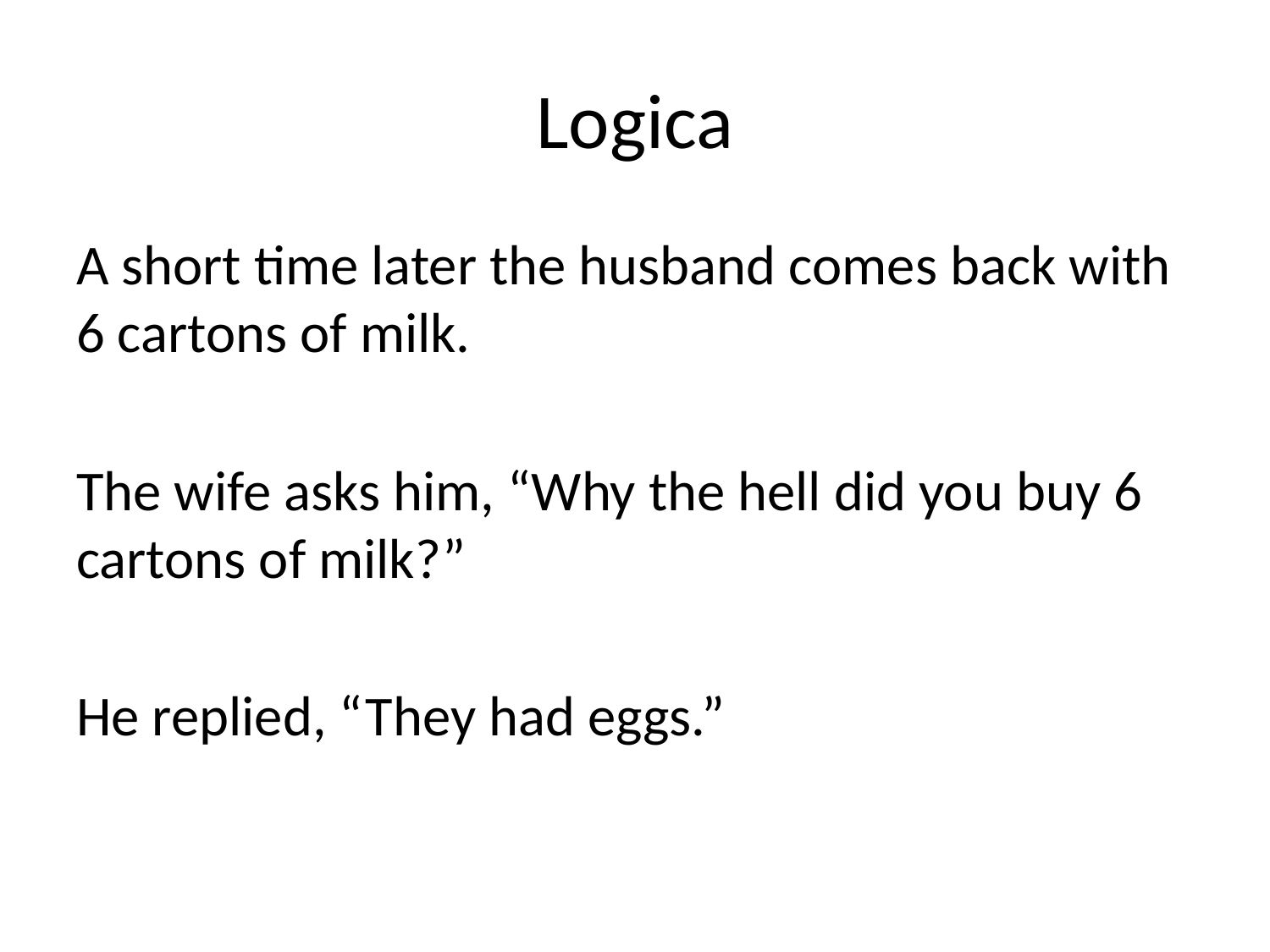

# Logica
A short time later the husband comes back with 6 cartons of milk.

The wife asks him, “Why the hell did you buy 6 cartons of milk?”

He replied, “They had eggs.”